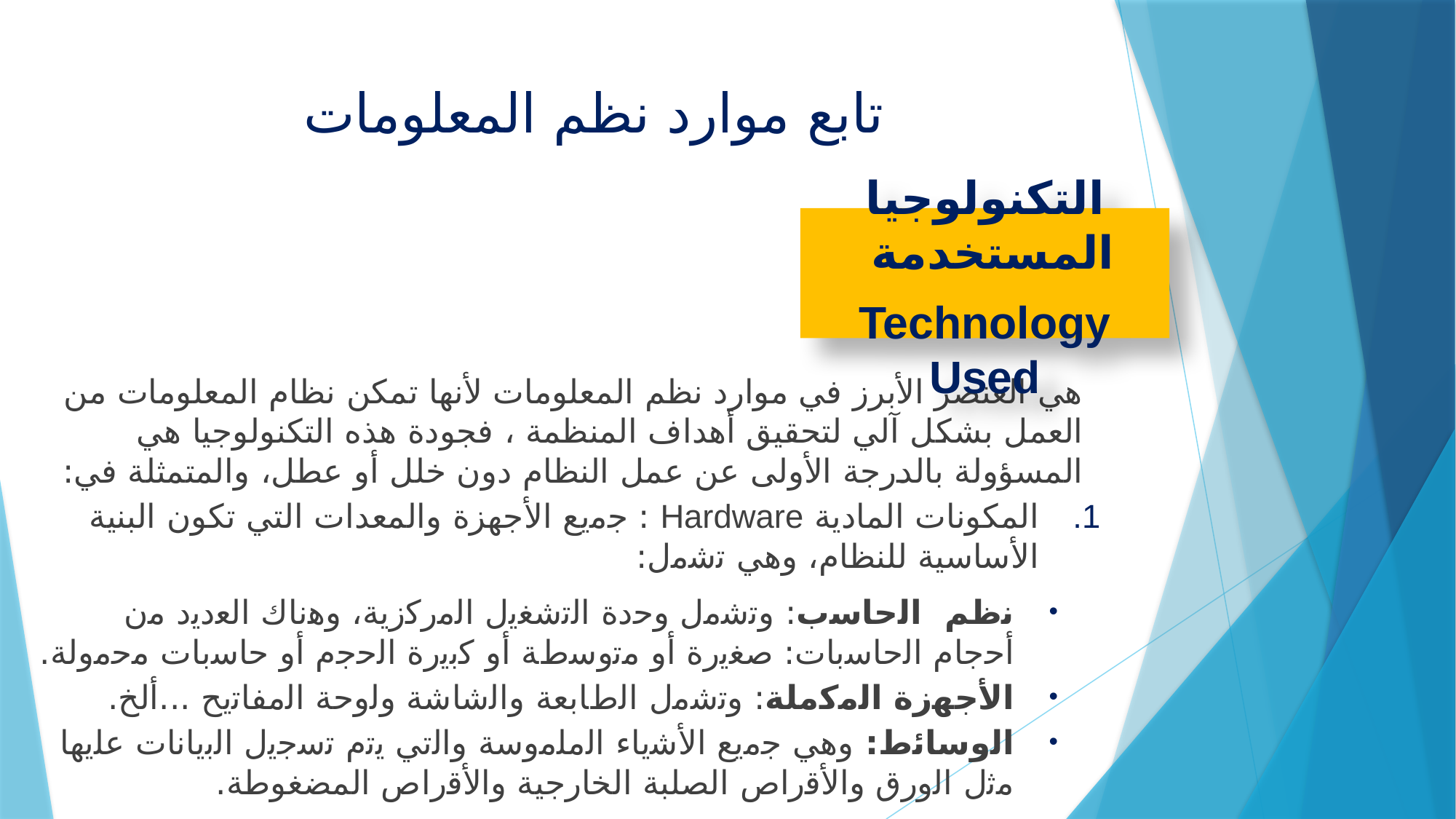

# تابع موارد نظم المعلومات

التكنولوجيا المستخدمة
Technology Used

هي العنصر الأبرز في موارد نظم المعلومات لأنها تمكن نظام المعلومات من العمل بشكل آلي لتحقيق أهداف المنظمة ، فجودة هذه التكنولوجيا هي المسؤولة بالدرجة الأولى عن عمل النظام دون خلل أو عطل، والمتمثلة في:
المكونات المادية Hardware : ﺟﻣﯾﻊ الأجهزة والمعدات التي تكون البنية الأساسية للنظام، وﻫﻲ ﺗﺷﻣل:

ﻧظم  اﻟﺣﺎﺳب: وﺗﺷﻣل وﺣدة اﻟﺗﺷﻐﯾل اﻟﻣرﻛزﯾﺔ، وﻫﻧﺎك اﻟﻌدﯾد ﻣن أﺣﺟﺎم اﻟﺣﺎﺳﺑﺎت: ﺻﻐﯾرة أو ﻣﺗوﺳطﺔ أو ﻛﺑﯾرة اﻟﺣﺟم أو ﺣﺎﺳﺑﺎت ﻣﺣﻣوﻟﺔ.
اﻷﺟﻬزة اﻟﻣﻛﻣﻠﺔ: وﺗﺷﻣل اﻟطﺎﺑﻌﺔ واﻟﺷﺎﺷﺔ وﻟوﺣﺔ اﻟﻣﻔﺎﺗﯾﺢ ...ألخ.
اﻟوﺳﺎﺋط: وﻫﻲ ﺟﻣﯾﻊ اﻷﺷﯾﺎء اﻟﻣﻠﻣوﺳﺔ واﻟﺗﻲ ﯾﺗم ﺗﺳﺟﯾل اﻟﺑﯾﺎﻧﺎت ﻋﻠﯾﻬﺎ ﻣﺛل اﻟورق واﻷﻗراص الصلبة الخارجية واﻷﻗراص المضغوطة.